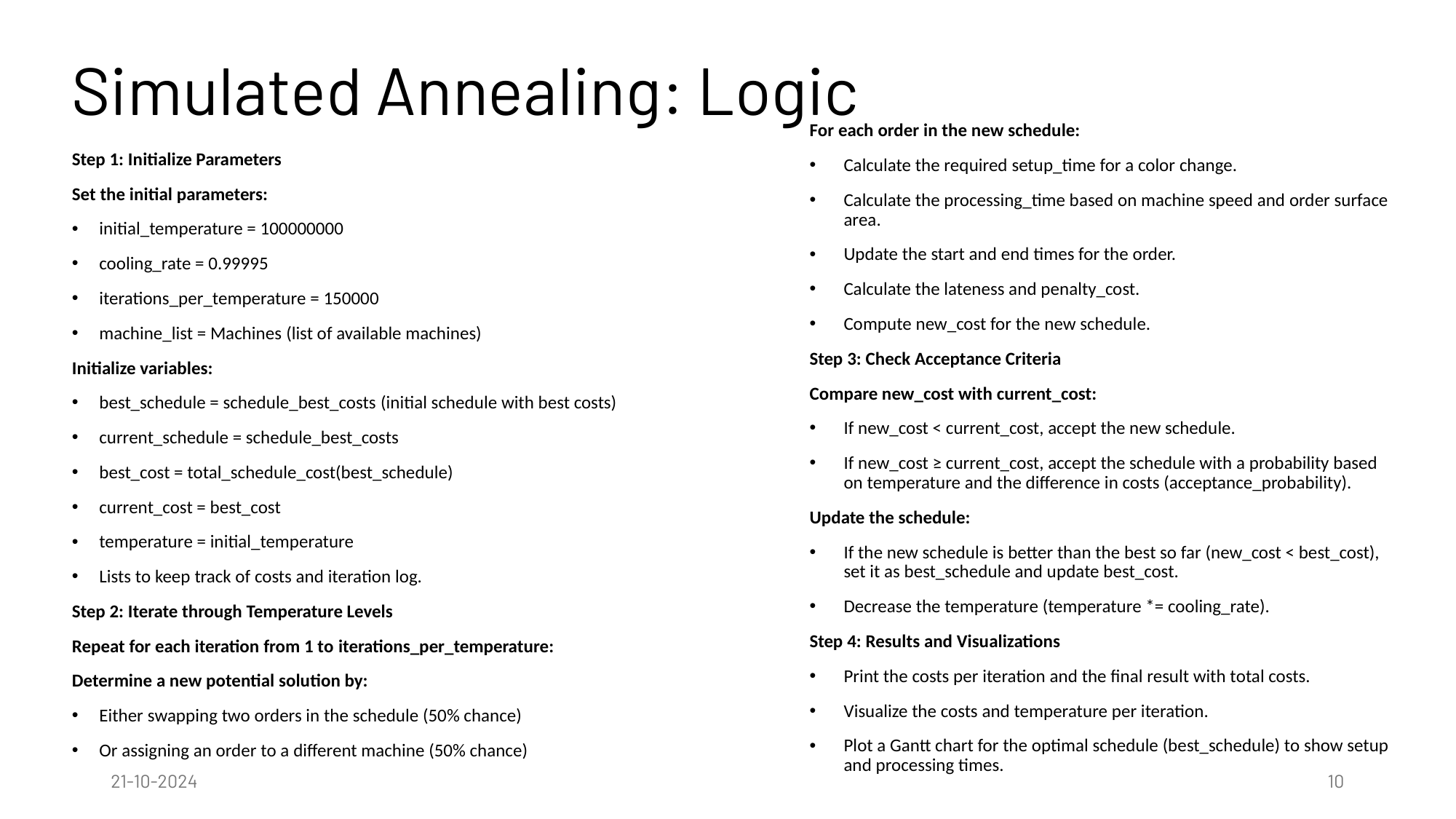

# Simulated Annealing: Logic
For each order in the new schedule:
Calculate the required setup_time for a color change.
Calculate the processing_time based on machine speed and order surface area.
Update the start and end times for the order.
Calculate the lateness and penalty_cost.
Compute new_cost for the new schedule.
Step 3: Check Acceptance Criteria
Compare new_cost with current_cost:
If new_cost < current_cost, accept the new schedule.
If new_cost ≥ current_cost, accept the schedule with a probability based on temperature and the difference in costs (acceptance_probability).
Update the schedule:
If the new schedule is better than the best so far (new_cost < best_cost), set it as best_schedule and update best_cost.
Decrease the temperature (temperature *= cooling_rate).
Step 4: Results and Visualizations
Print the costs per iteration and the final result with total costs.
Visualize the costs and temperature per iteration.
Plot a Gantt chart for the optimal schedule (best_schedule) to show setup and processing times.

Step 1: Initialize Parameters
Set the initial parameters:
initial_temperature = 100000000
cooling_rate = 0.99995
iterations_per_temperature = 150000
machine_list = Machines (list of available machines)
Initialize variables:
best_schedule = schedule_best_costs (initial schedule with best costs)
current_schedule = schedule_best_costs
best_cost = total_schedule_cost(best_schedule)
current_cost = best_cost
temperature = initial_temperature
Lists to keep track of costs and iteration log.
Step 2: Iterate through Temperature Levels
Repeat for each iteration from 1 to iterations_per_temperature:
Determine a new potential solution by:
Either swapping two orders in the schedule (50% chance)
Or assigning an order to a different machine (50% chance)

21-10-2024
10